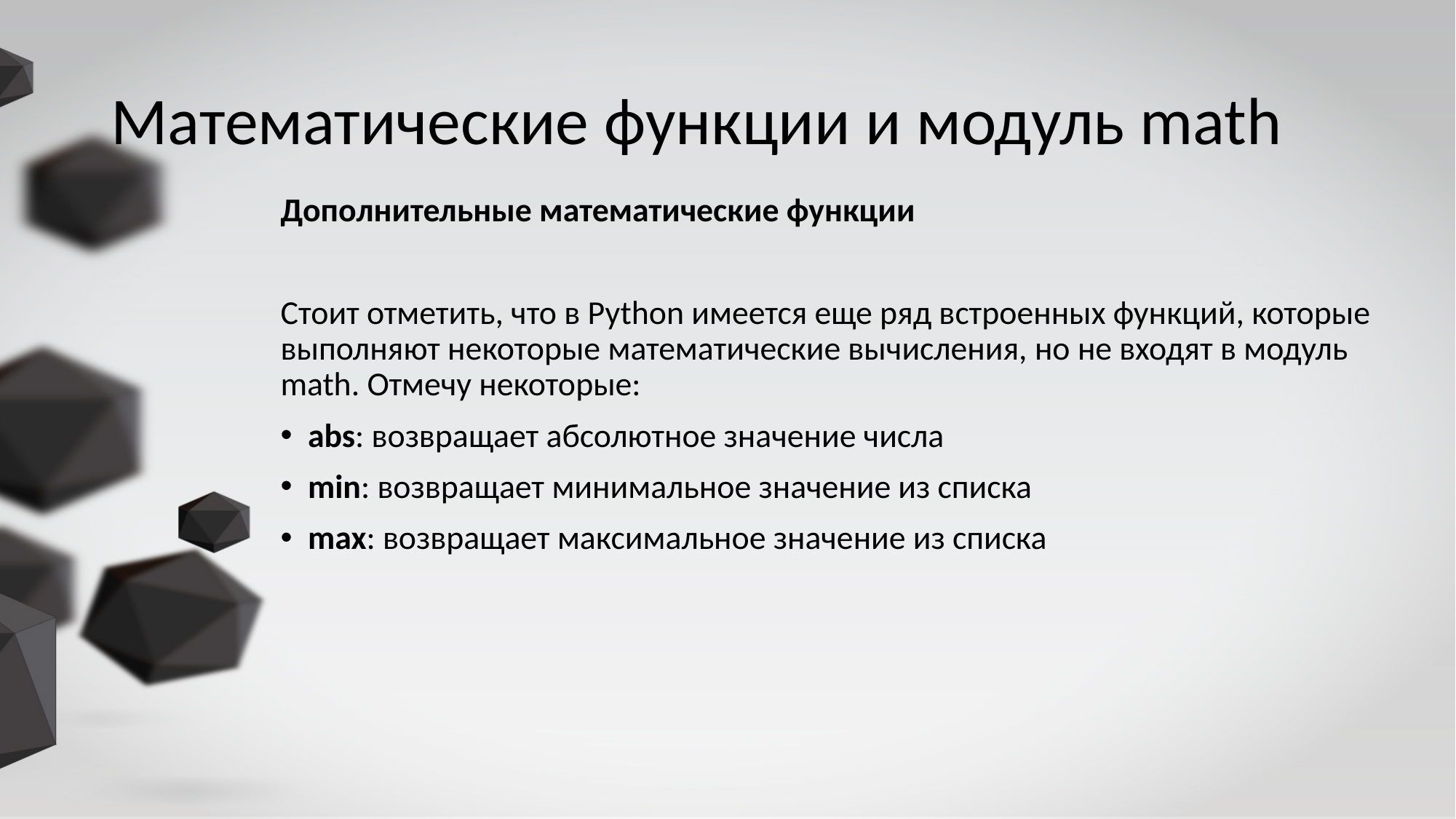

# Математические функции и модуль math
Дополнительные математические функции

Стоит отметить, что в Python имеется еще ряд встроенных функций, которые выполняют некоторые математические вычисления, но не входят в модуль math. Отмечу некоторые:
abs: возвращает абсолютное значение числа
min: возвращает минимальное значение из списка
max: возвращает максимальное значение из списка